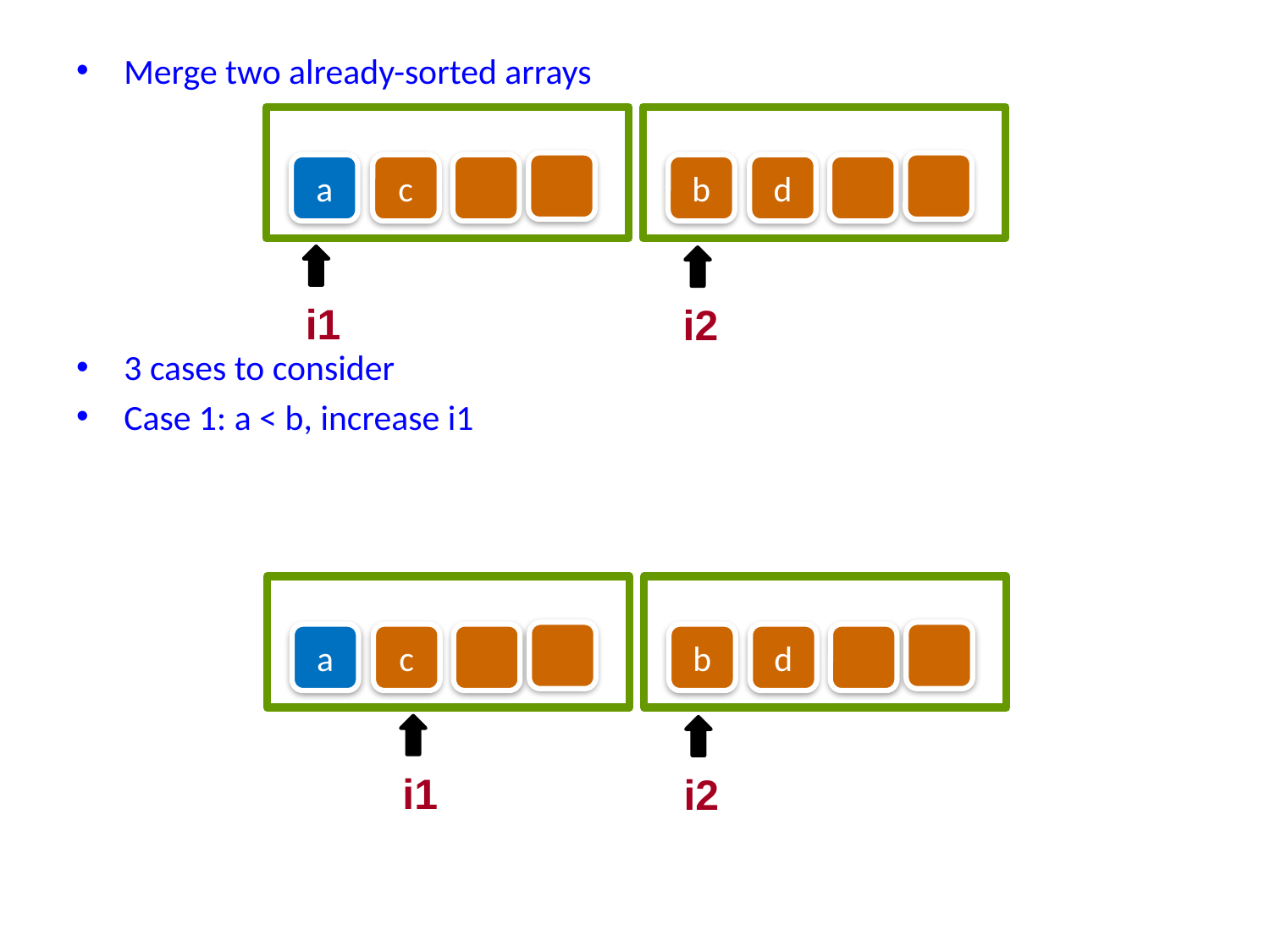

Merge two already-sorted arrays

3 cases to consider
Case 1: a < b, increase i1

a
c

b
d

i1

i2

a
c

b
d

i1

i2